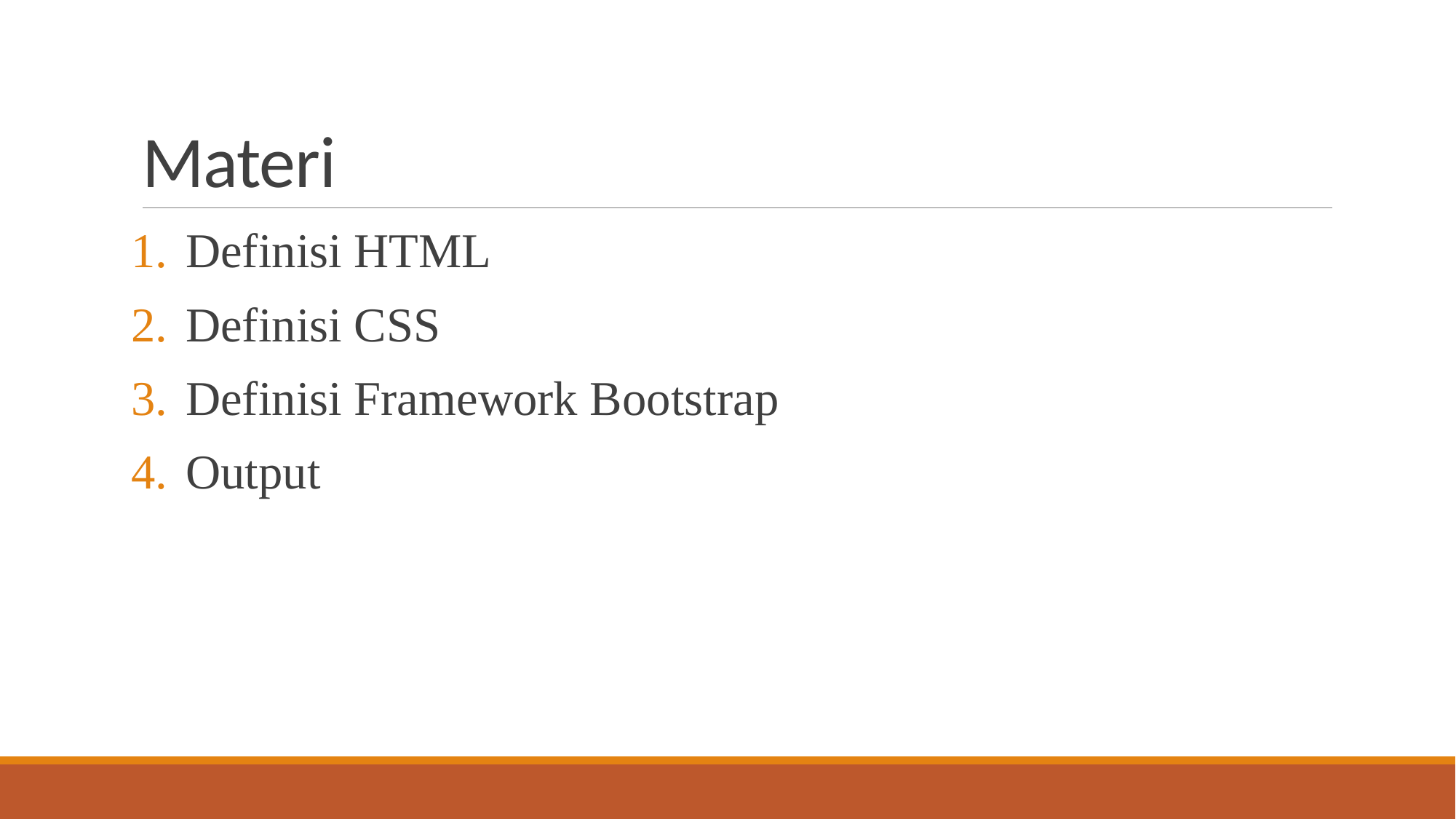

# Materi
Definisi HTML
Definisi CSS
Definisi Framework Bootstrap
Output